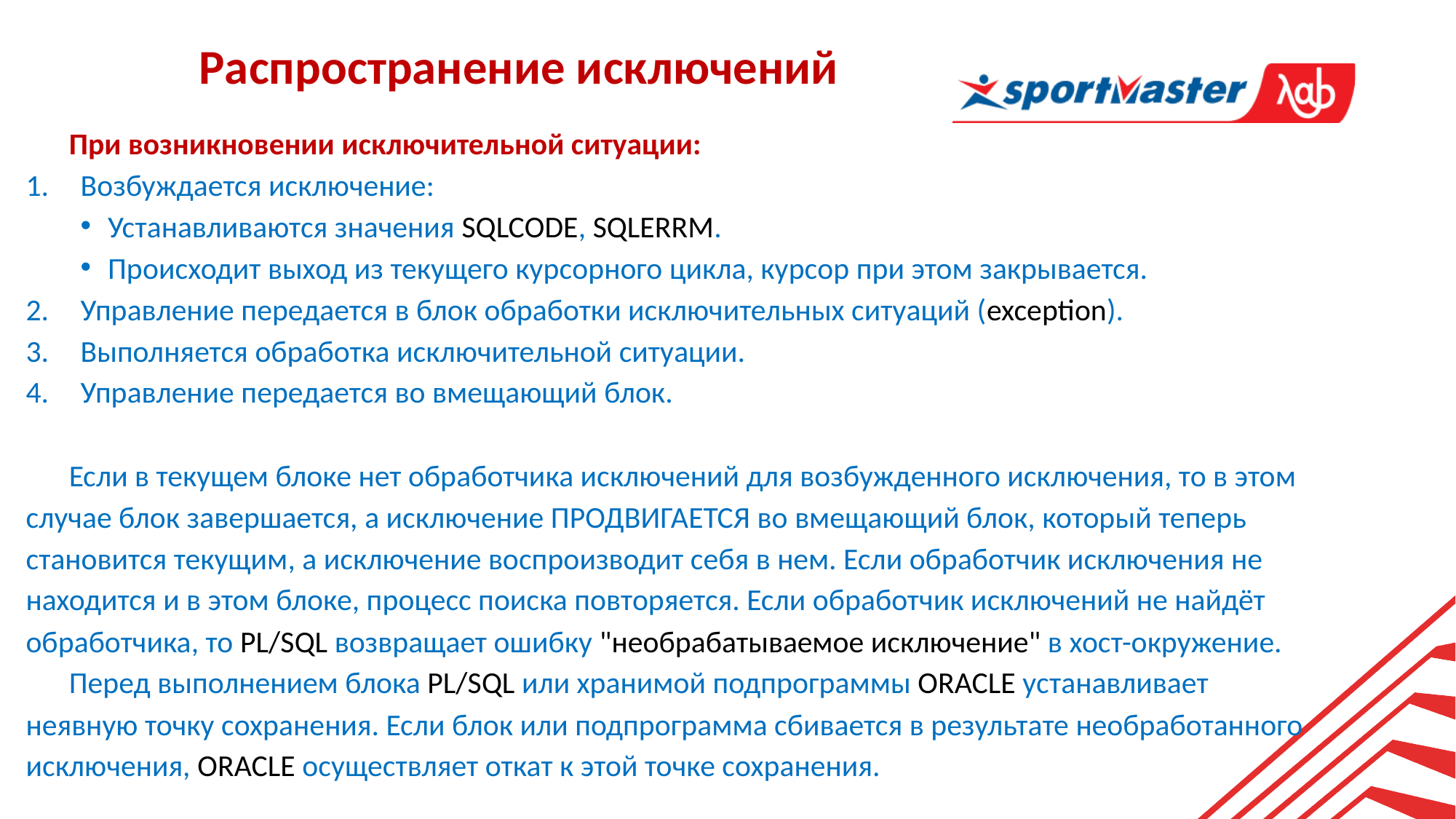

Распространение исключений
При возникновении исключительной ситуации:
Возбуждается исключение:
Устанавливаются значения SQLCODE, SQLERRM.
Происходит выход из текущего курсорного цикла, курсор при этом закрывается.
Управление передается в блок обработки исключительных ситуаций (exception).
Выполняется обработка исключительной ситуации.
Управление передается во вмещающий блок.

Если в текущем блоке нет обработчика исключений для возбужденного исключения, то в этом случае блок завершается, а исключение ПРОДВИГАЕТСЯ во вмещающий блок, который теперь становится текущим, а исключение воспроизводит себя в нем. Если обработчик исключения не находится и в этом блоке, процесс поиска повторяется. Если обработчик исключений не найдёт обработчика, то PL/SQL возвращает ошибку "необрабатываемое исключение" в хост-окружение.
Перед выполнением блока PL/SQL или хранимой подпрограммы ORACLE устанавливает неявную точку сохранения. Если блок или подпрограмма сбивается в результате необработанного исключения, ORACLE осуществляет откат к этой точке сохранения.